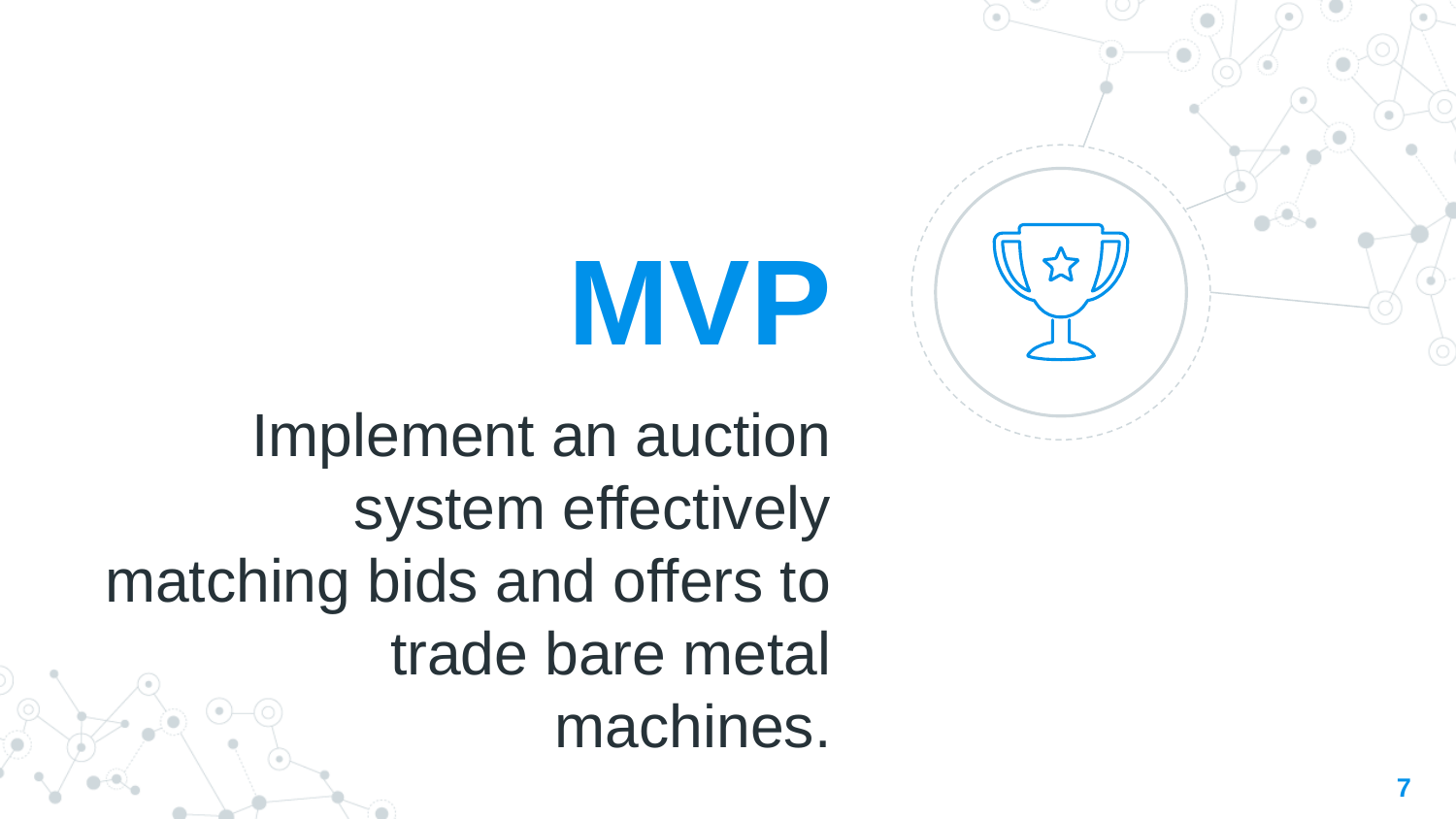

MVP

Implement an auction system effectively matching bids and offers to trade bare metal machines.
7